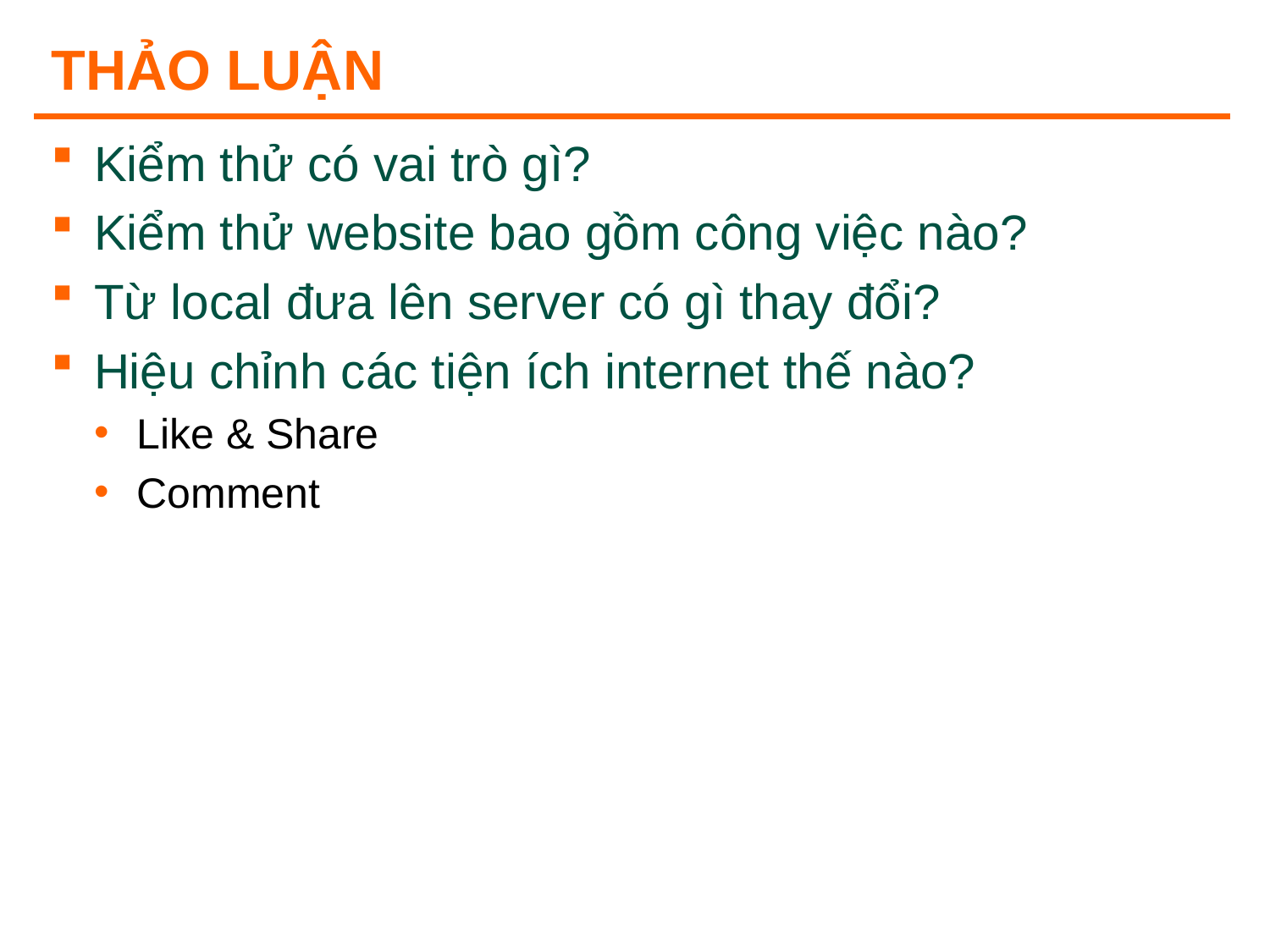

# Thảo luận
Kiểm thử có vai trò gì?
Kiểm thử website bao gồm công việc nào?
Từ local đưa lên server có gì thay đổi?
Hiệu chỉnh các tiện ích internet thế nào?
Like & Share
Comment